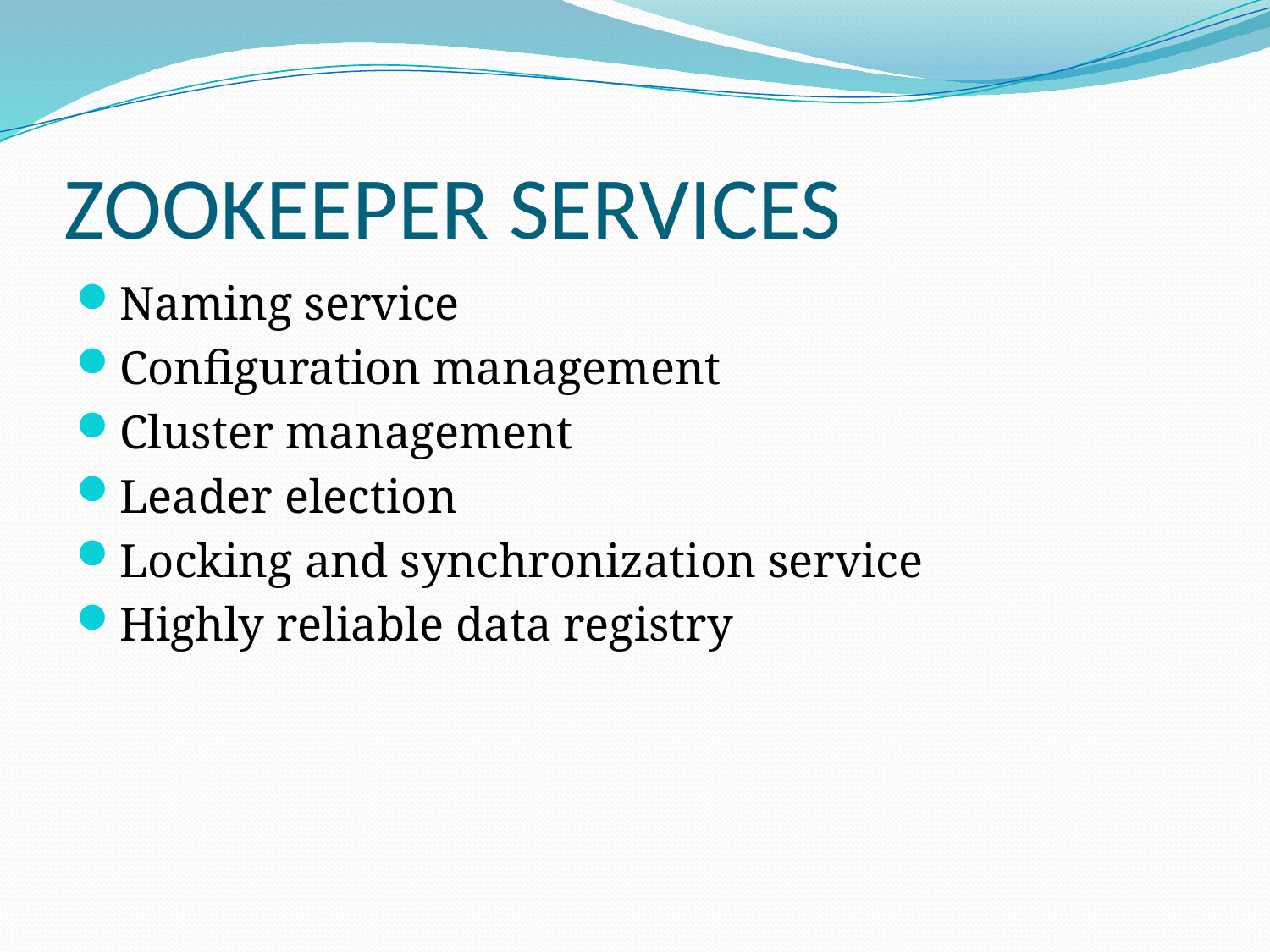

# ZOOKEEPER SERVICES
Naming service
Configuration management
Cluster management
Leader election
Locking and synchronization service
Highly reliable data registry